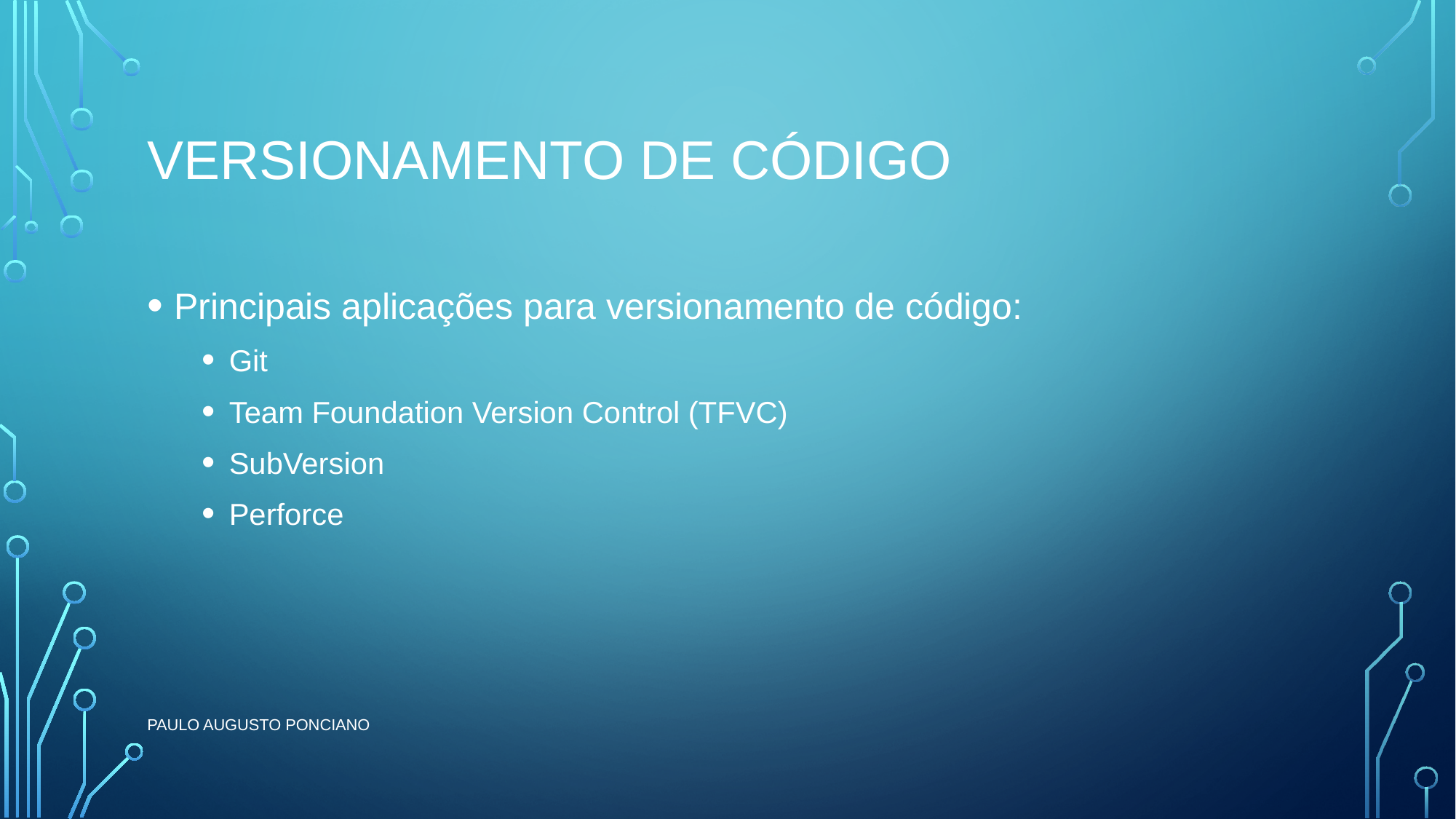

# Versionamento de código
Principais aplicações para versionamento de código:
Git
Team Foundation Version Control (TFVC)
SubVersion
Perforce
Paulo Augusto ponciano